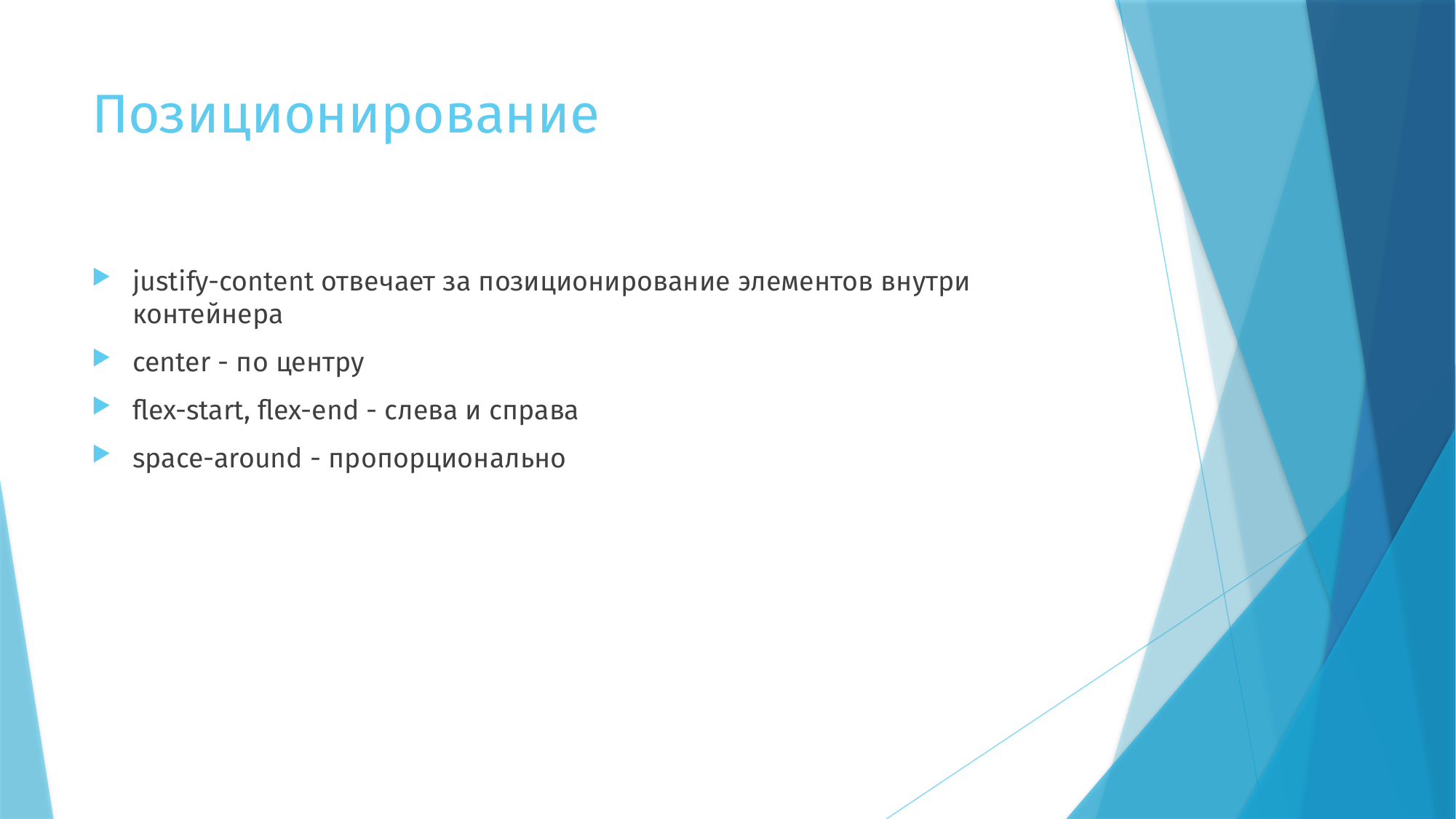

# Позиционирование
justify-content отвечает за позиционирование элементов внутри контейнера
center - по центру
flex-start, flex-end - слева и справа
space-around - пропорционально